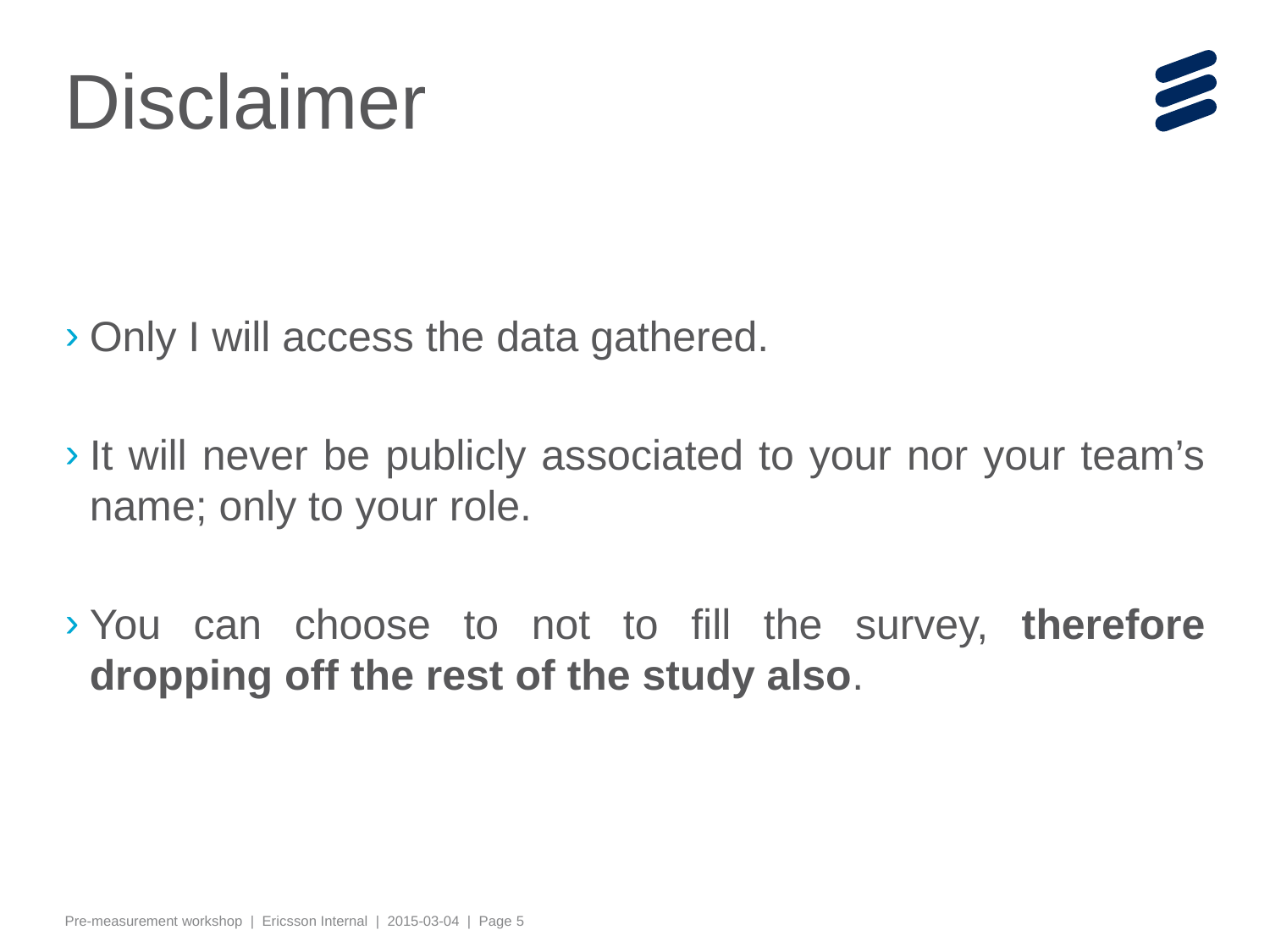

# Disclaimer

Only I will access the data gathered.

It will never be publicly associated to your nor your team’s name; only to your role.

You can choose to not to fill the survey, therefore dropping off the rest of the study also.